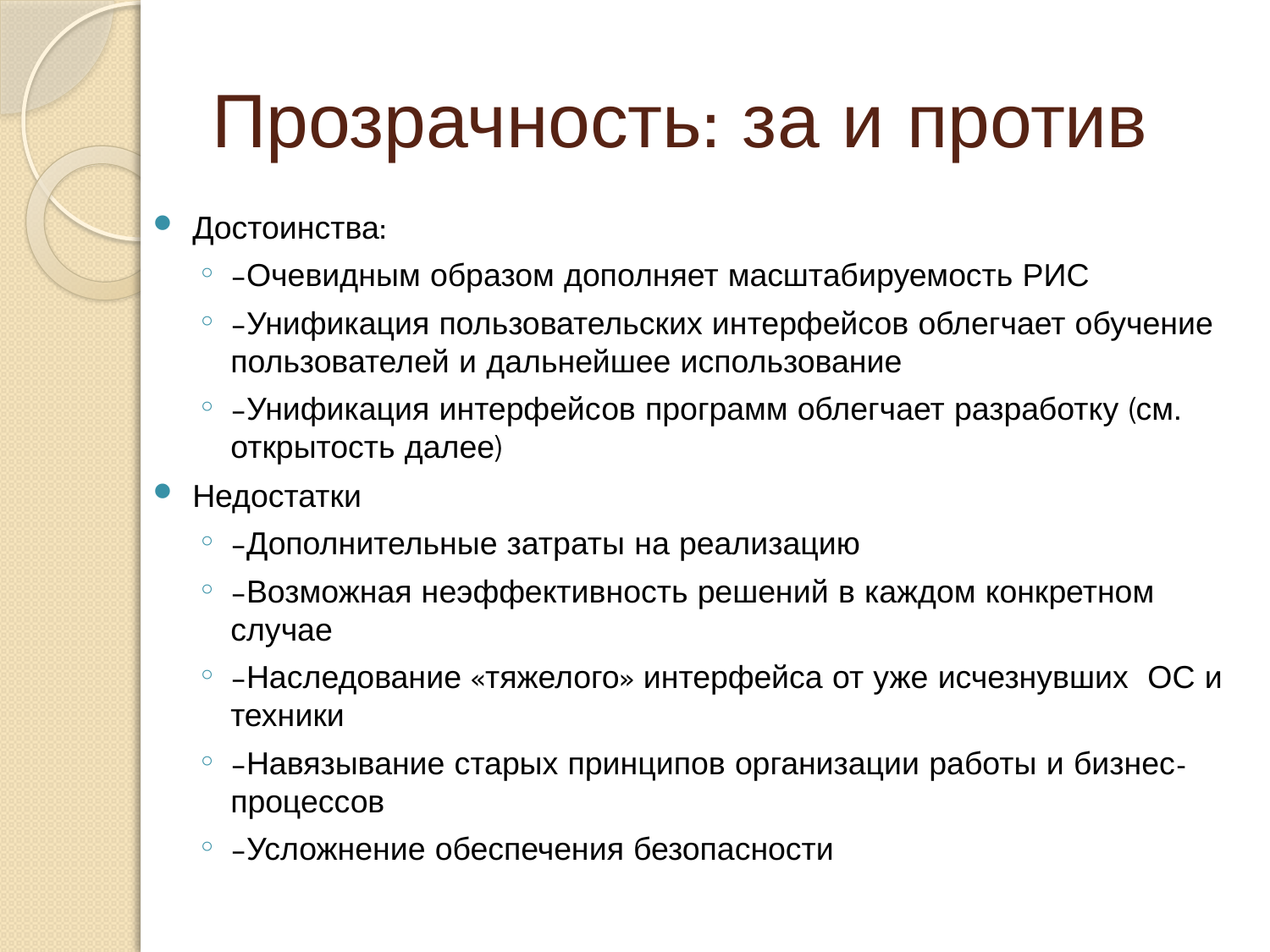

# Прозрачность: за и против
Достоинства:
–Очевидным образом дополняет масштабируемость РИС
–Унификация пользовательских интерфейсов облегчает обучение пользователей и дальнейшее использование
–Унификация интерфейсов программ облегчает разработку (см. открытость далее)
Недостатки
–Дополнительные затраты на реализацию
–Возможная неэффективность решений в каждом конкретном случае
–Наследование «тяжелого» интерфейса от уже исчезнувших  ОС и техники
–Навязывание старых принципов организации работы и бизнес-процессов
–Усложнение обеспечения безопасности